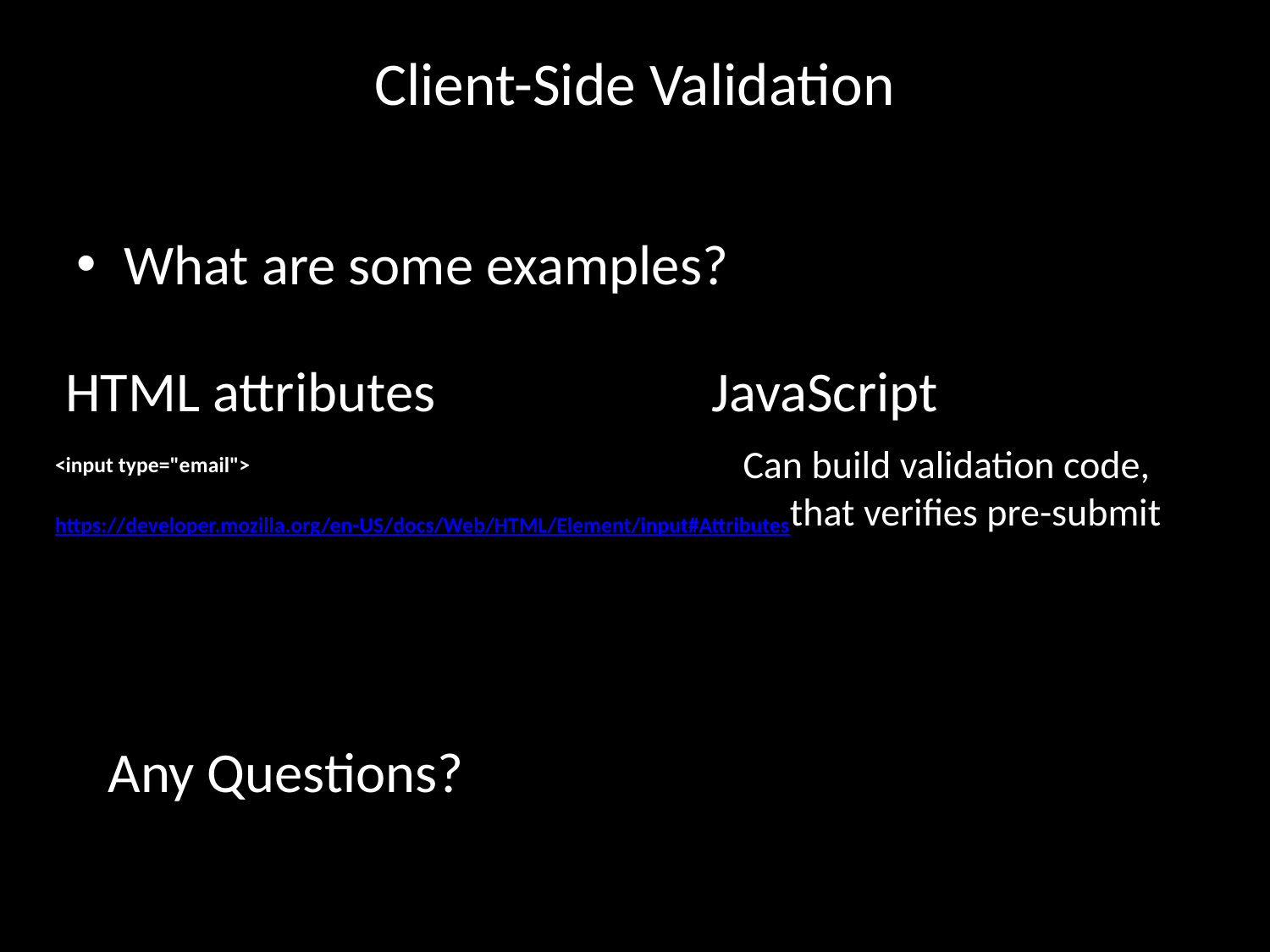

# Client-Side Validation
What are some examples?

HTML attributes

JavaScript

Can build validation code, that verifies pre-submit

<input type="email">

https://developer.mozilla.org/en-US/docs/Web/HTML/Element/input#Attributes

Any Questions?